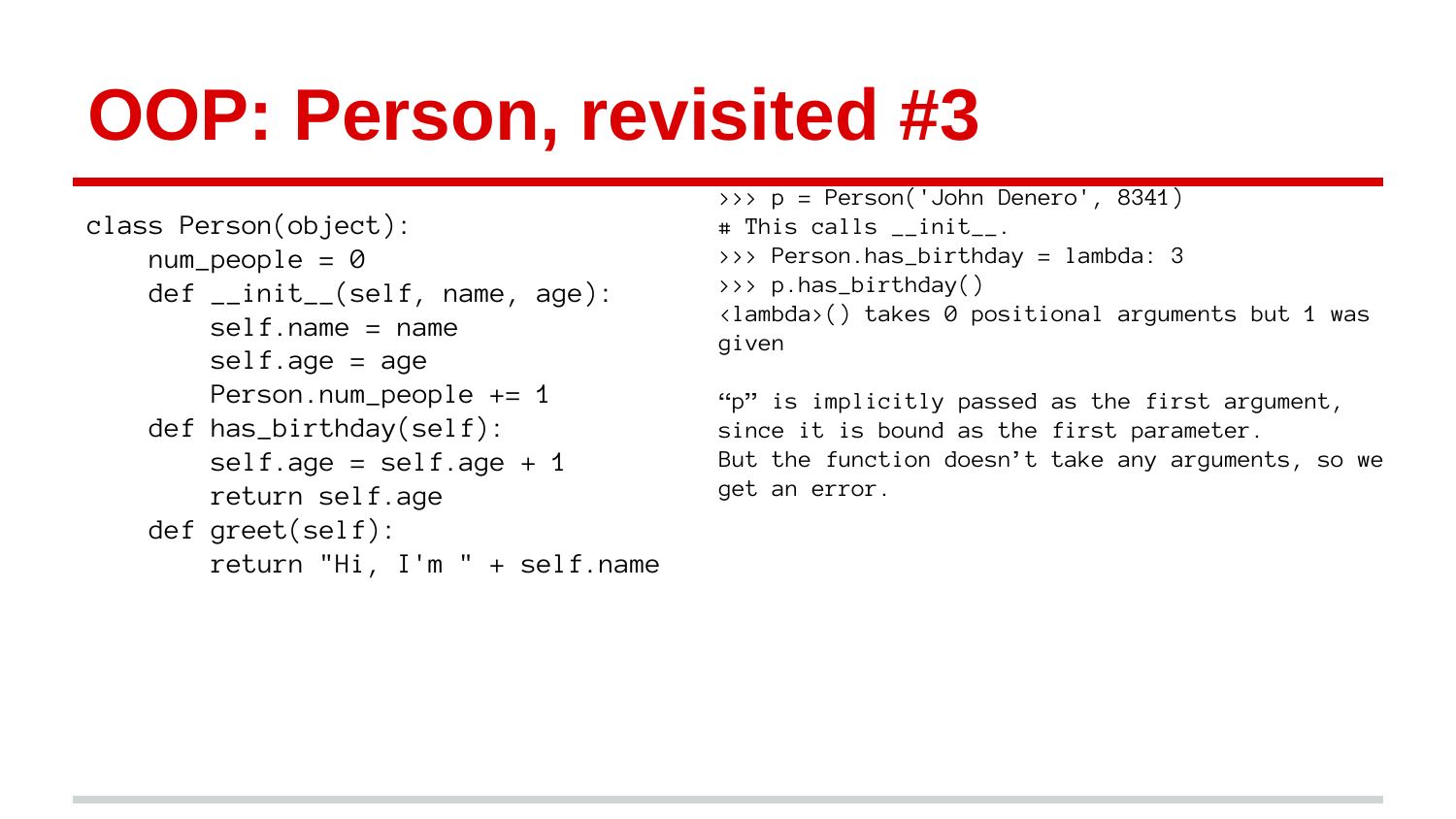

# OOP: Person, revisited #3
>>> p = Person('John Denero', 8341)
# This calls __init__.
>>> Person.has_birthday = lambda: 3
>>> p.has_birthday()
<lambda>() takes 0 positional arguments but 1 was given

“p” is implicitly passed as the first argument, since it is bound as the first parameter.
But the function doesn’t take any arguments, so we get an error.
class Person(object):
    num_people = 0
    def __init__(self, name, age):
        self.name = name
        self.age = age
        Person.num_people += 1
    def has_birthday(self):
        self.age = self.age + 1
        return self.age
    def greet(self):
        return "Hi, I'm " + self.name